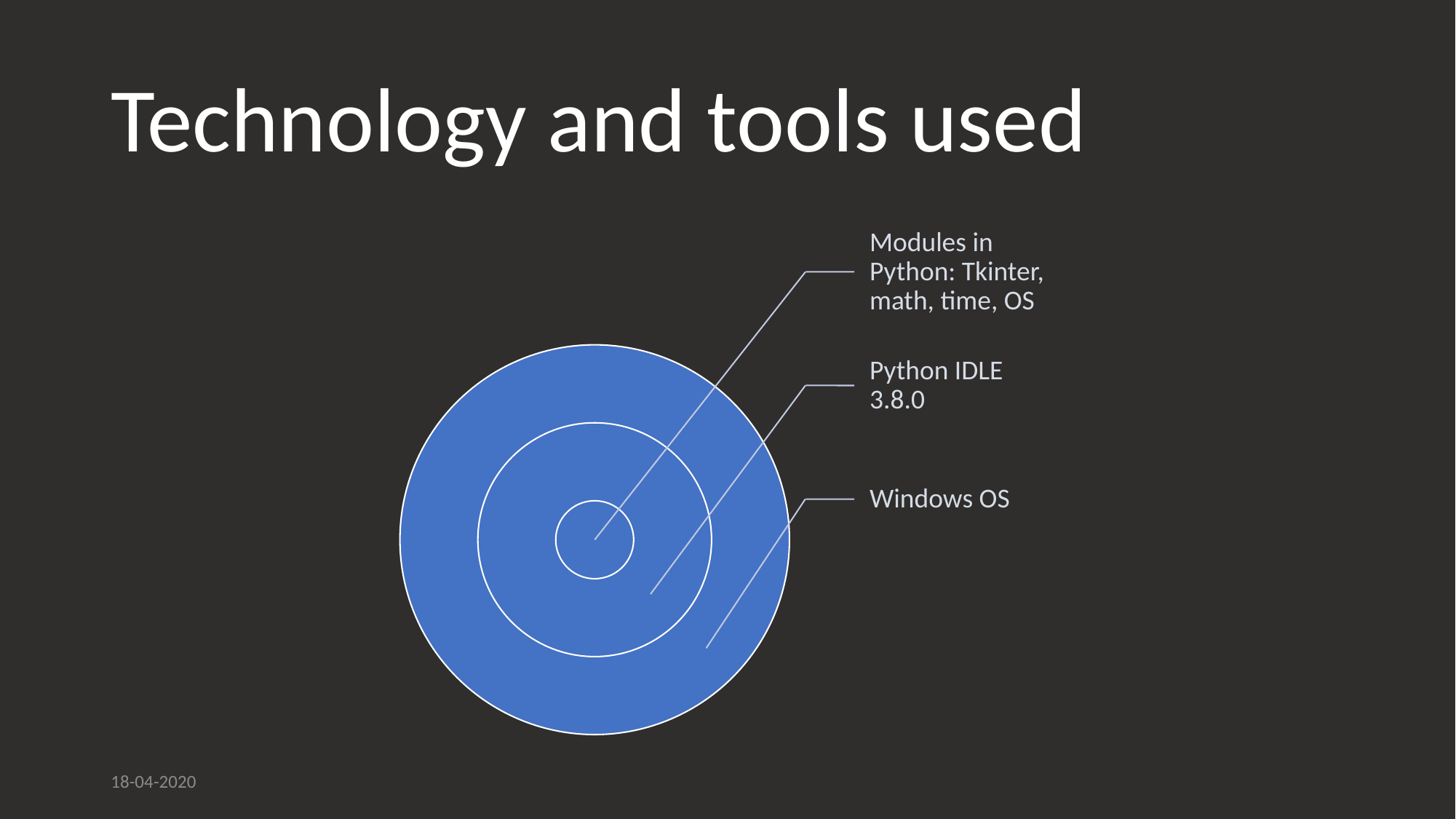

# Technology and tools used
Modules in Python: Tkinter, math, time, OS
Python IDLE 3.8.0
Windows OS
18-04-2020
10